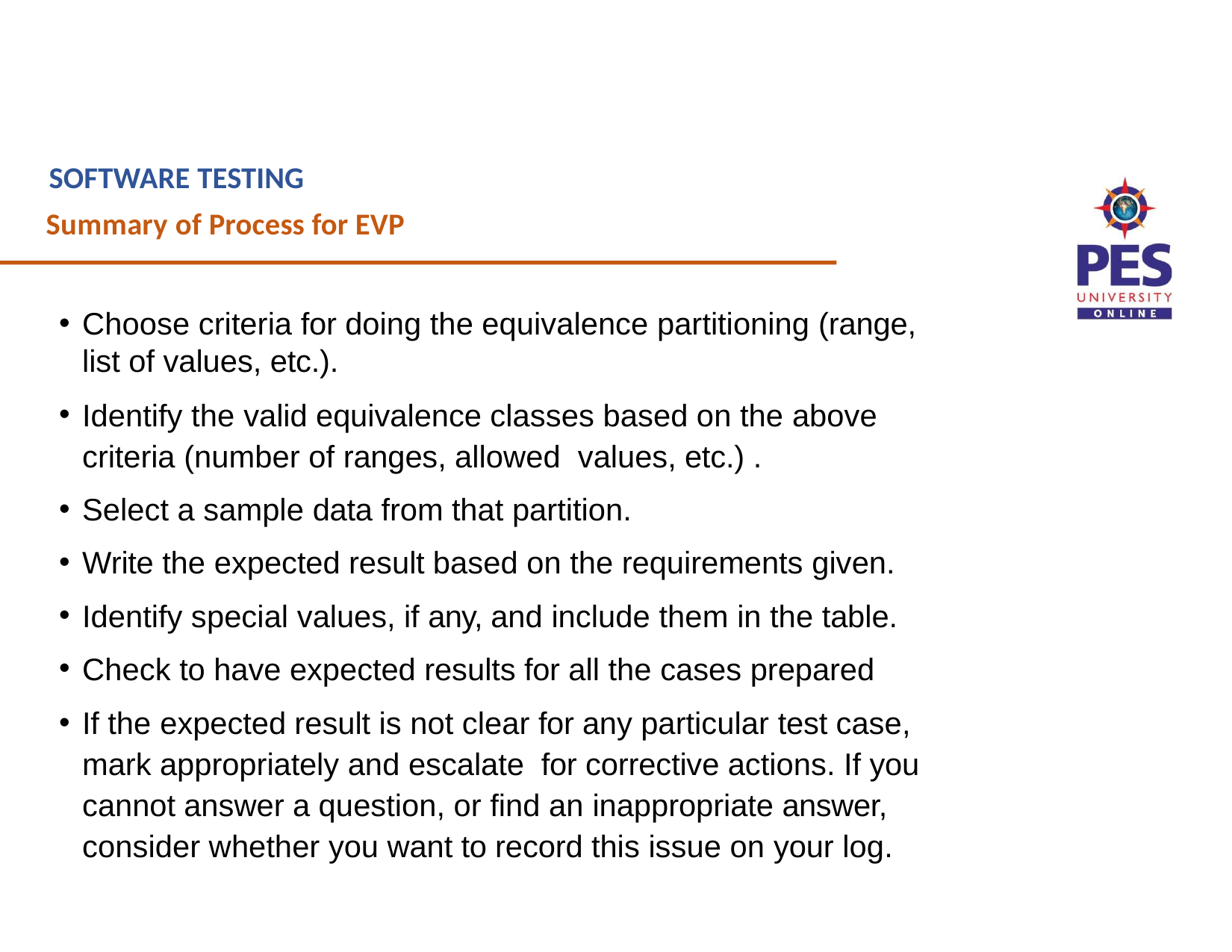

# SOFTWARE TESTING

Summary of Process for EVP

Choose criteria for doing the equivalence partitioning (range, list of values, etc.).
Identify the valid equivalence classes based on the above criteria (number of ranges, allowed  values, etc.) .
Select a sample data from that partition.
Write the expected result based on the requirements given.
Identify special values, if any, and include them in the table.
Check to have expected results for all the cases prepared
If the expected result is not clear for any particular test case, mark appropriately and escalate  for corrective actions. If you cannot answer a question, or find an inappropriate answer,  consider whether you want to record this issue on your log.